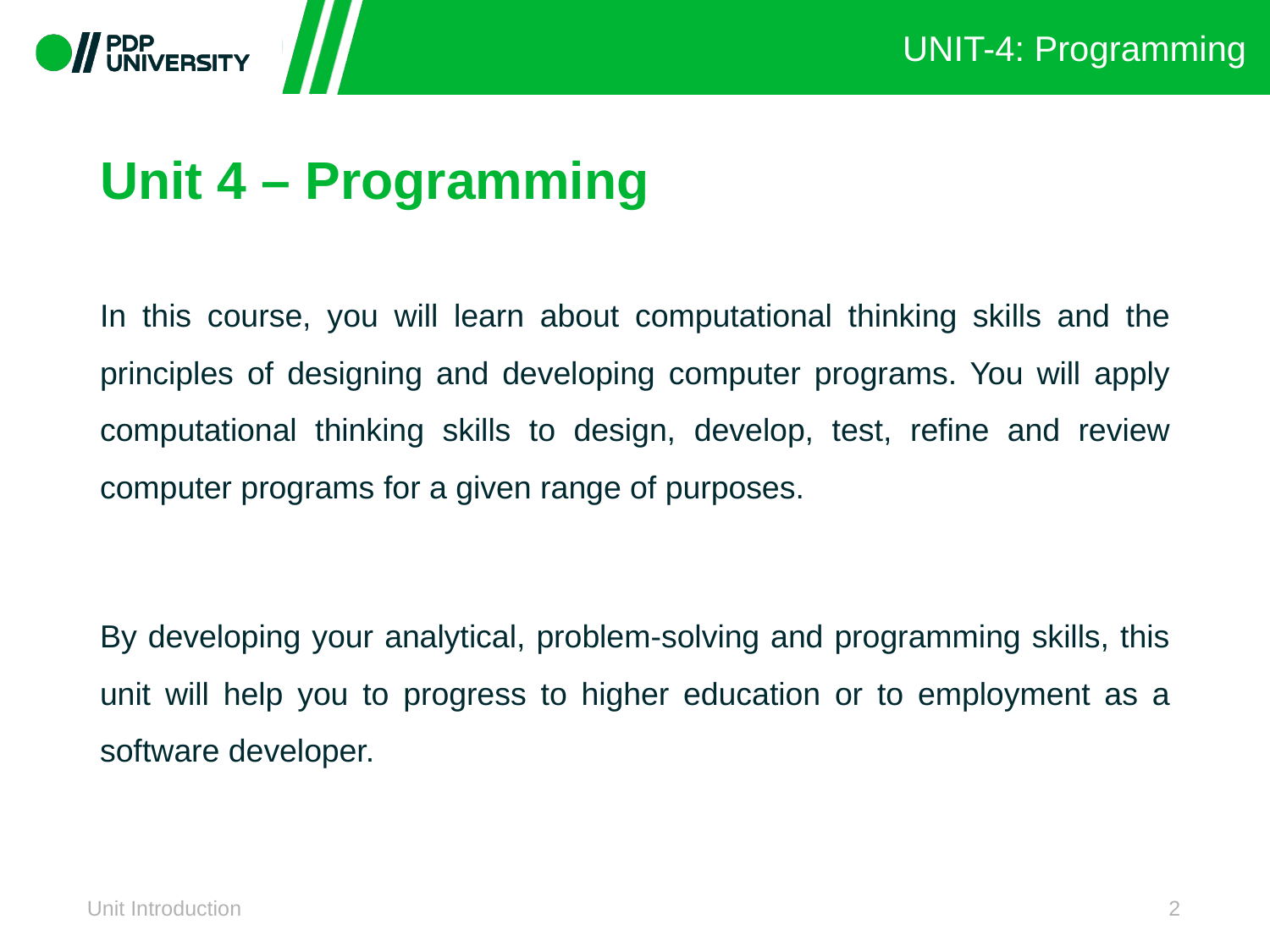

# Unit 4 – Programming
In this course, you will learn about computational thinking skills and the principles of designing and developing computer programs. You will apply computational thinking skills to design, develop, test, refine and review computer programs for a given range of purposes.

By developing your analytical, problem-solving and programming skills, this unit will help you to progress to higher education or to employment as a software developer.
Unit Introduction
2